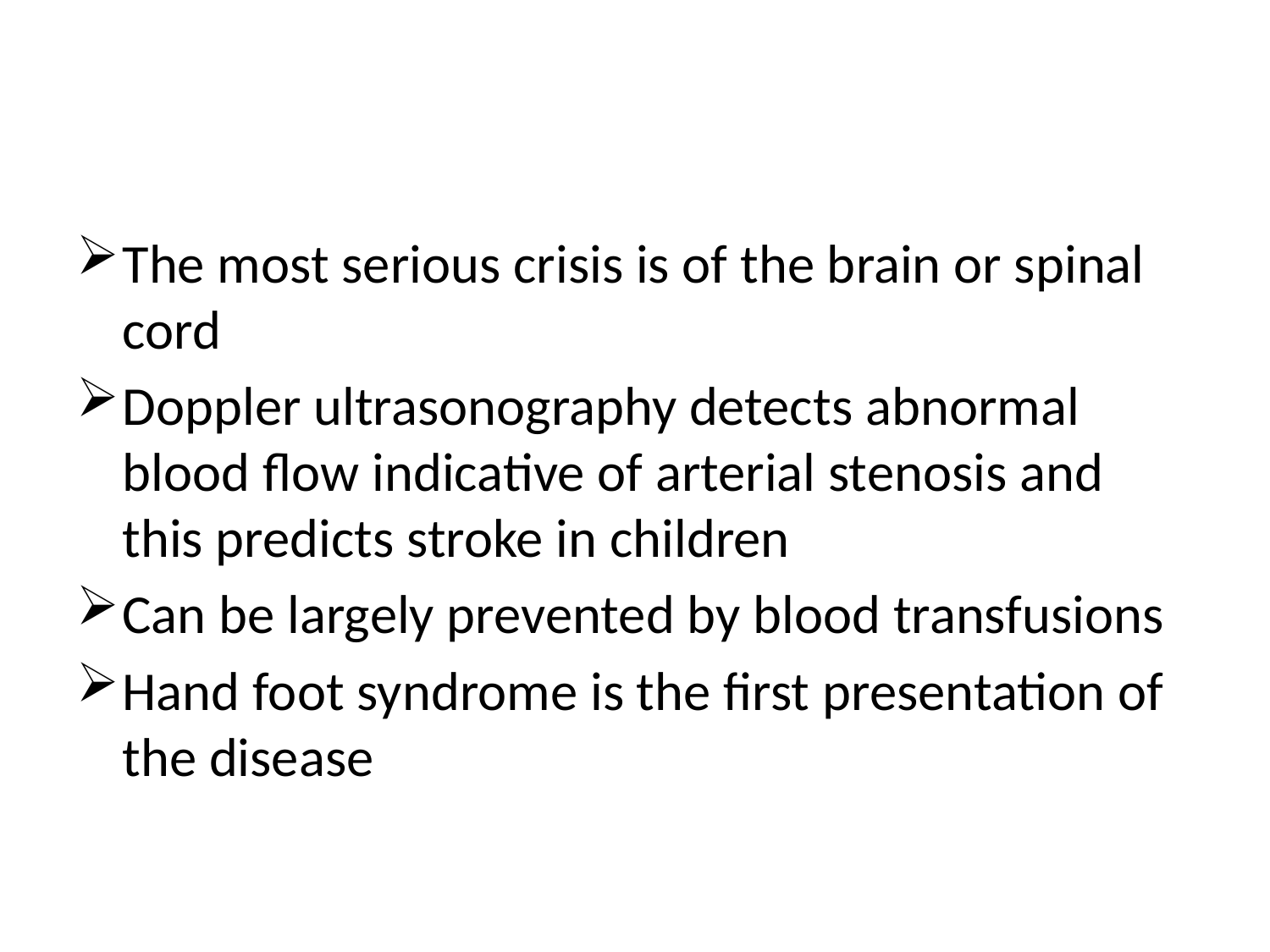

#
The most serious crisis is of the brain or spinal cord
Doppler ultrasonography detects abnormal blood flow indicative of arterial stenosis and this predicts stroke in children
Can be largely prevented by blood transfusions
Hand foot syndrome is the first presentation of the disease